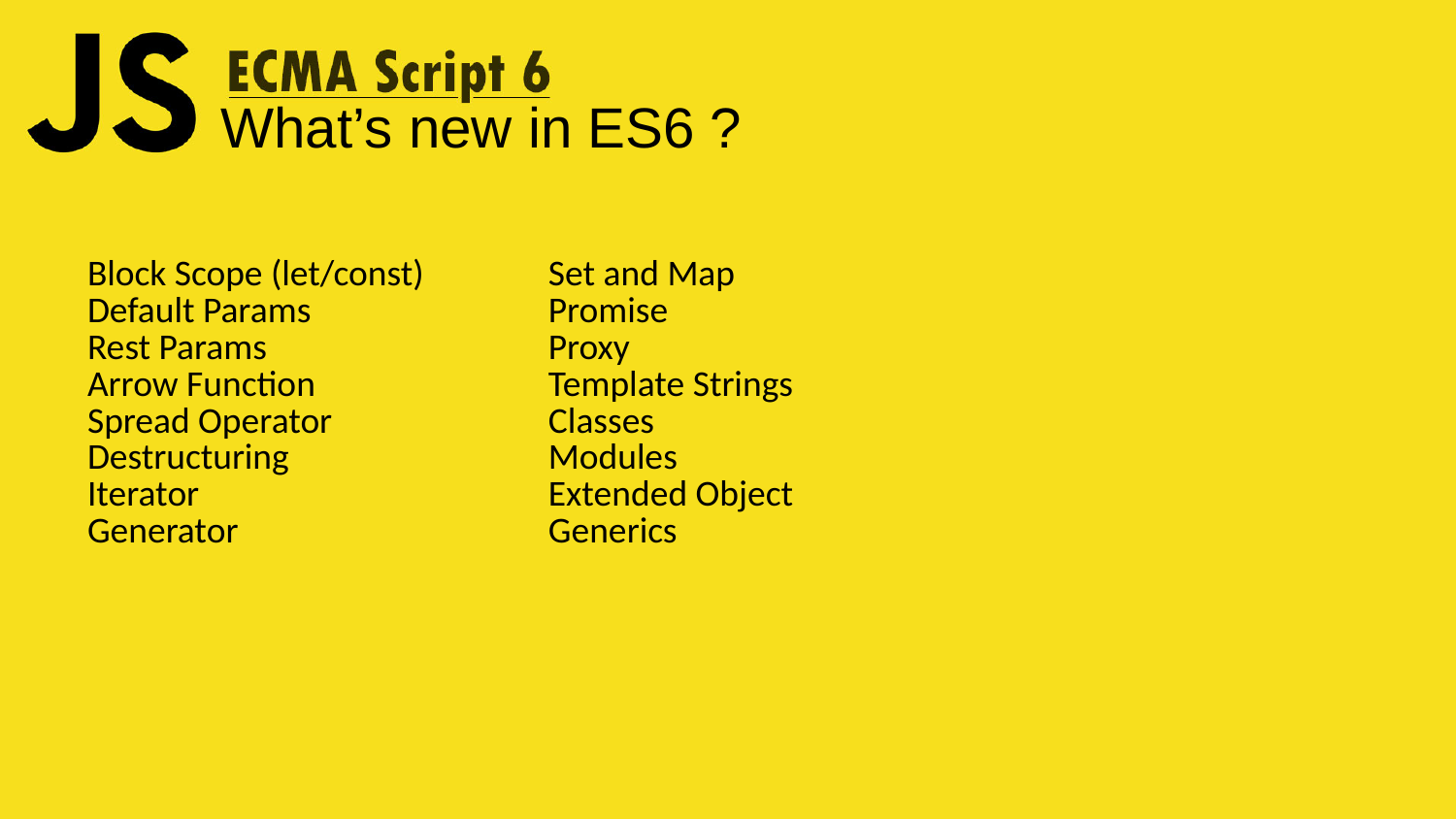

# What’s new in ES6 ?
| Block Scope (let/const) Default Params Rest Params Arrow Function Spread Operator Destructuring Iterator Generator | Set and Map Promise Proxy Template Strings Classes Modules Extended Object Generics |
| --- | --- |